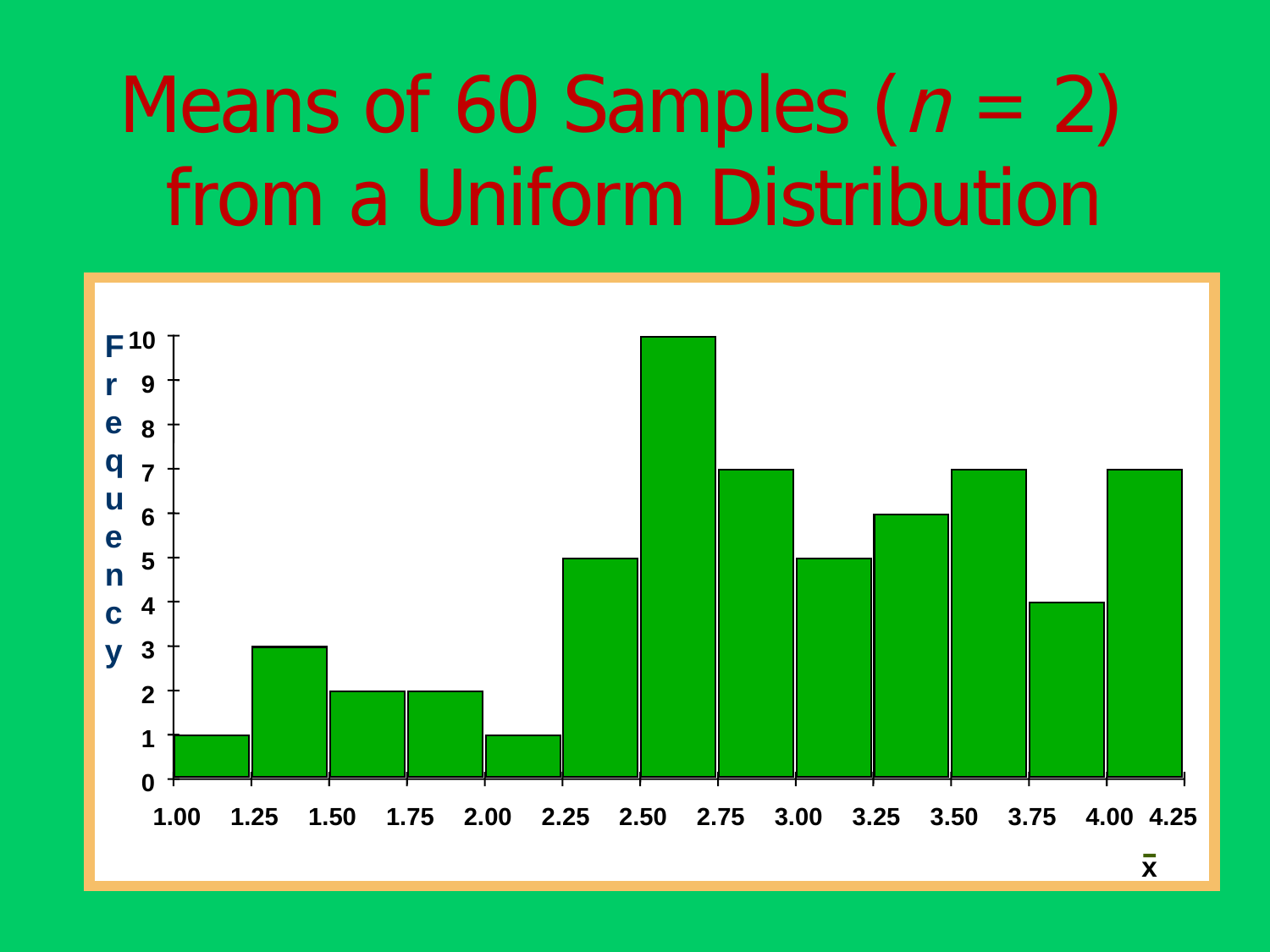

# Means of 60 Samples (n = 2) from a Uniform Distribution

F
r
e
q
u
e
n
c
y
x

10

9

8

7

6

5

4

3

2

1

0

1.00
1.25
1.50
1.75
2.00
2.25
2.50
2.75
3.00
3.25
3.50
3.75
4.00
4.25